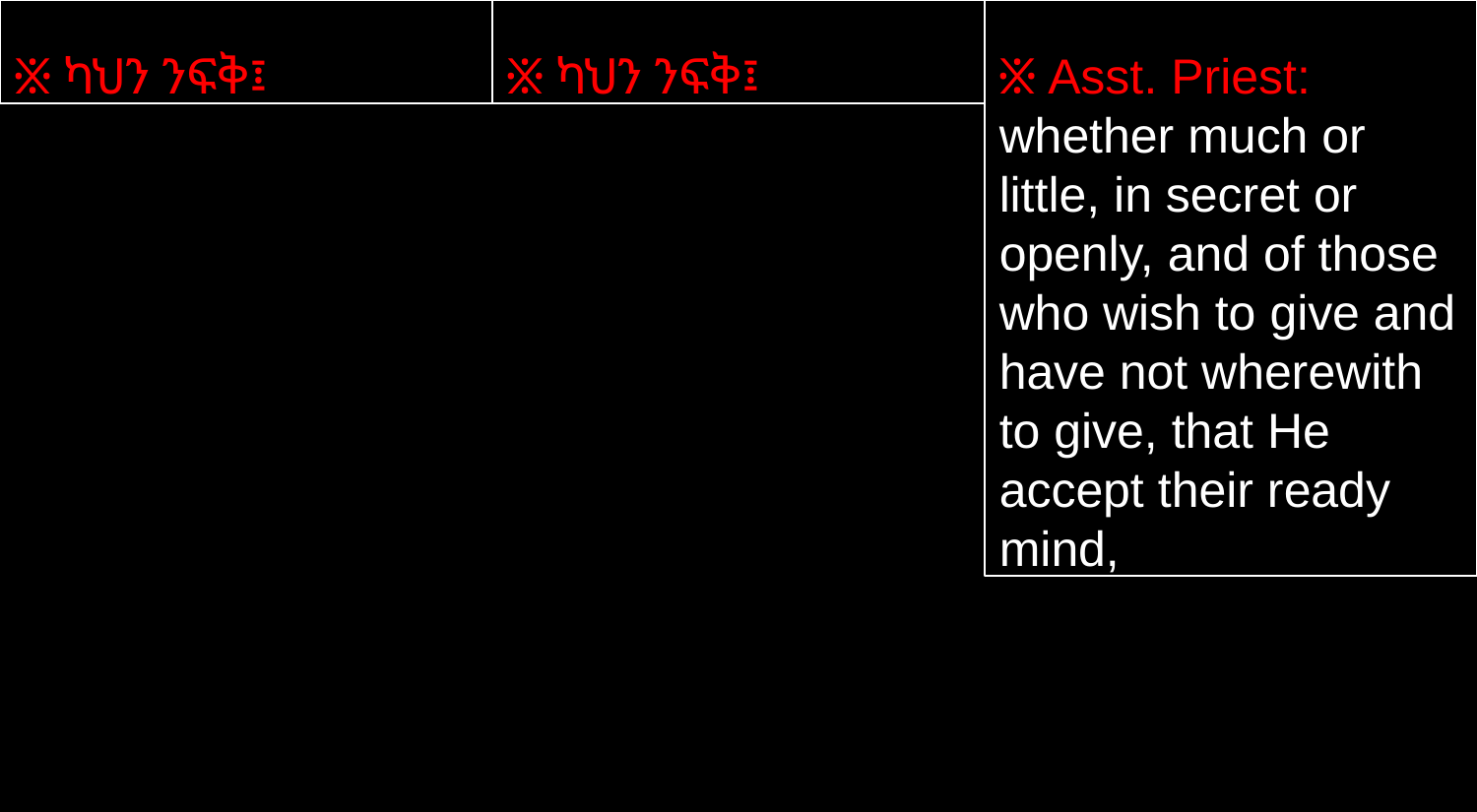

፠ ካህን ንፍቅ፤

፠ ካህን ንፍቅ፤

፠ Asst. Priest: whether much or little, in secret or openly, and of those who wish to give and have not wherewith to give, that He accept their ready mind,